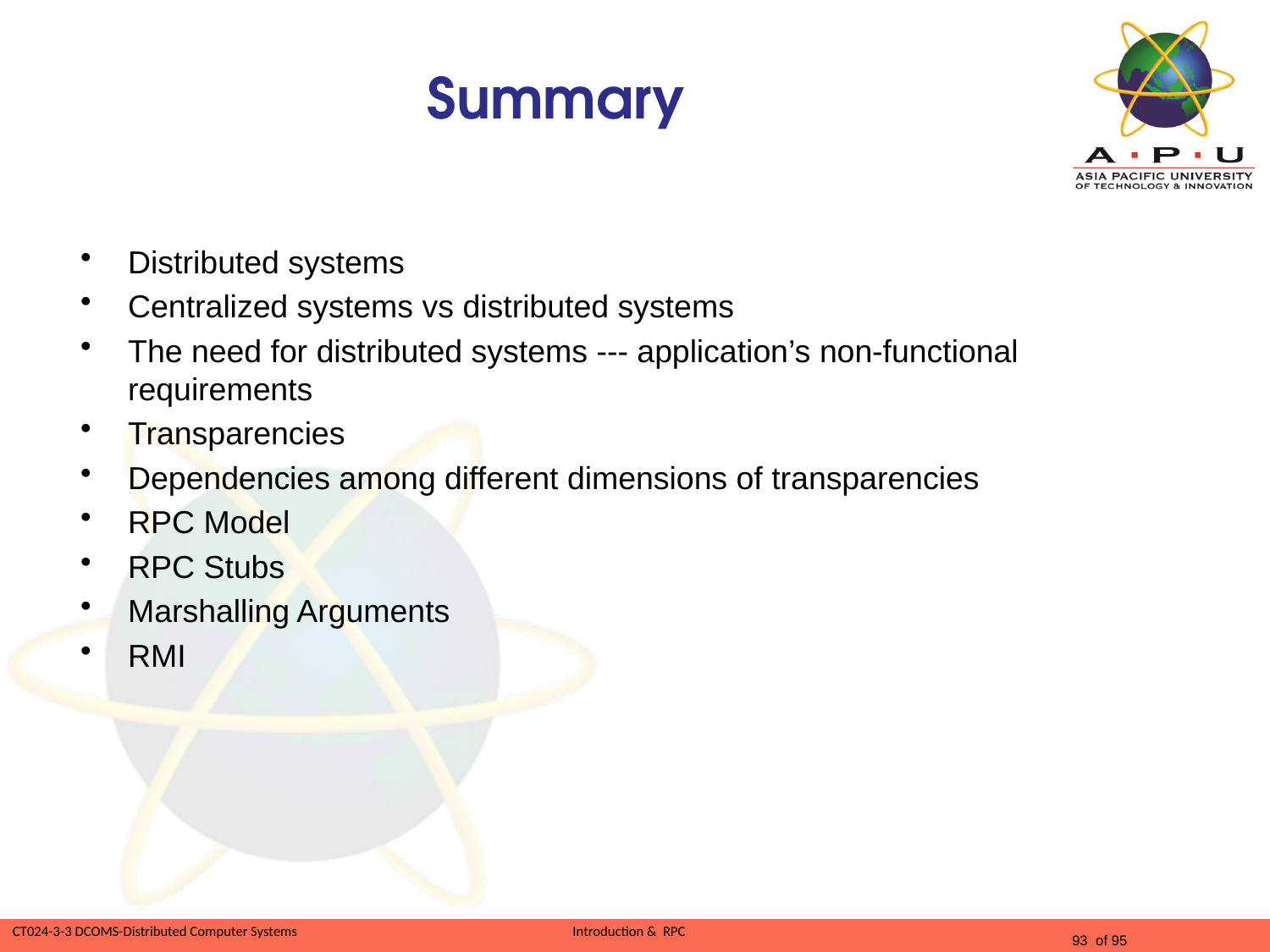

# Summary
Distributed systems
Centralized systems vs distributed systems
The need for distributed systems --- application’s non-functional requirements
Transparencies
Dependencies among different dimensions of transparencies
RPC Model
RPC Stubs
Marshalling Arguments
RMI